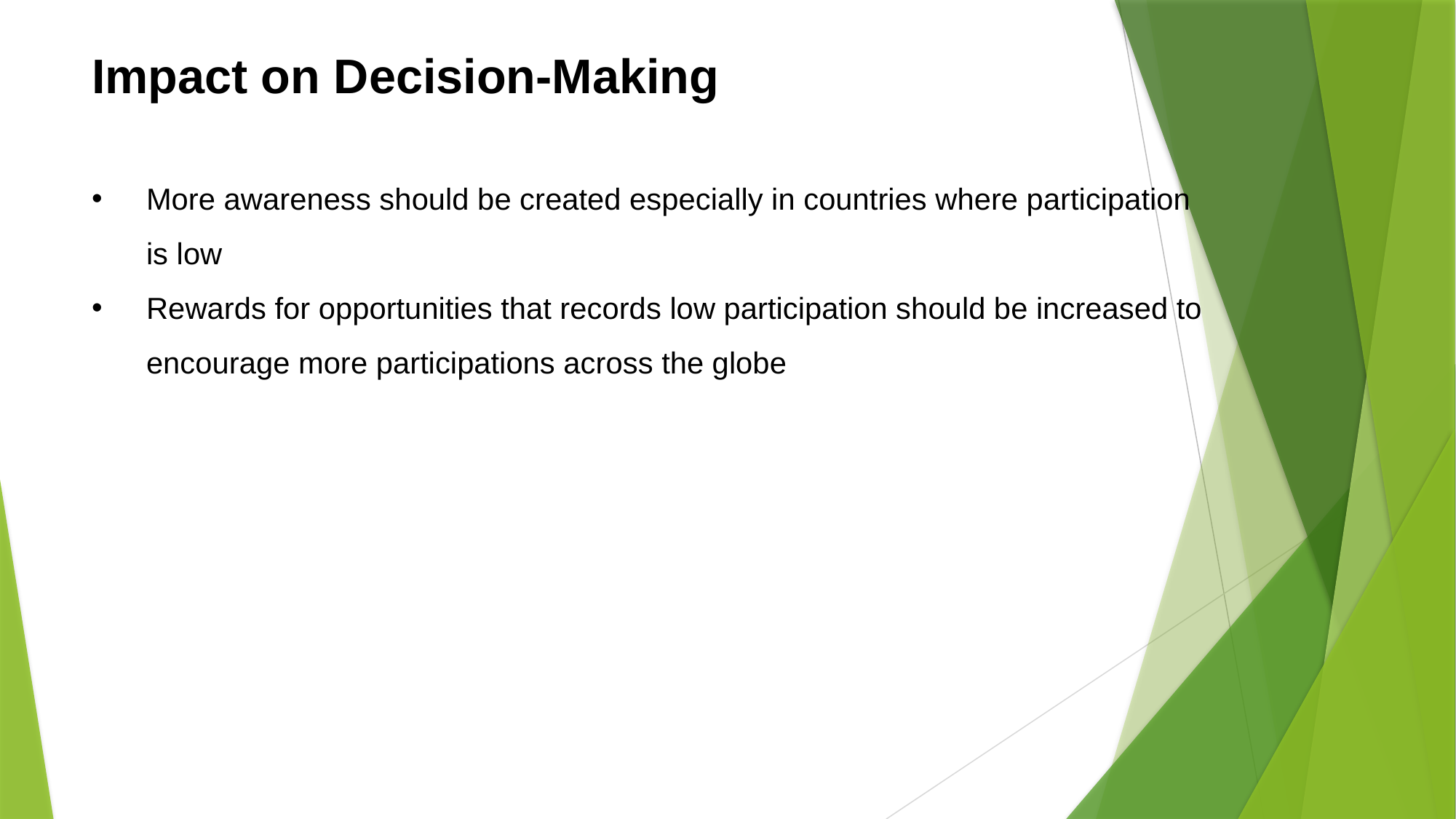

Impact on Decision-Making

More awareness should be created especially in countries where participation is low
Rewards for opportunities that records low participation should be increased to encourage more participations across the globe